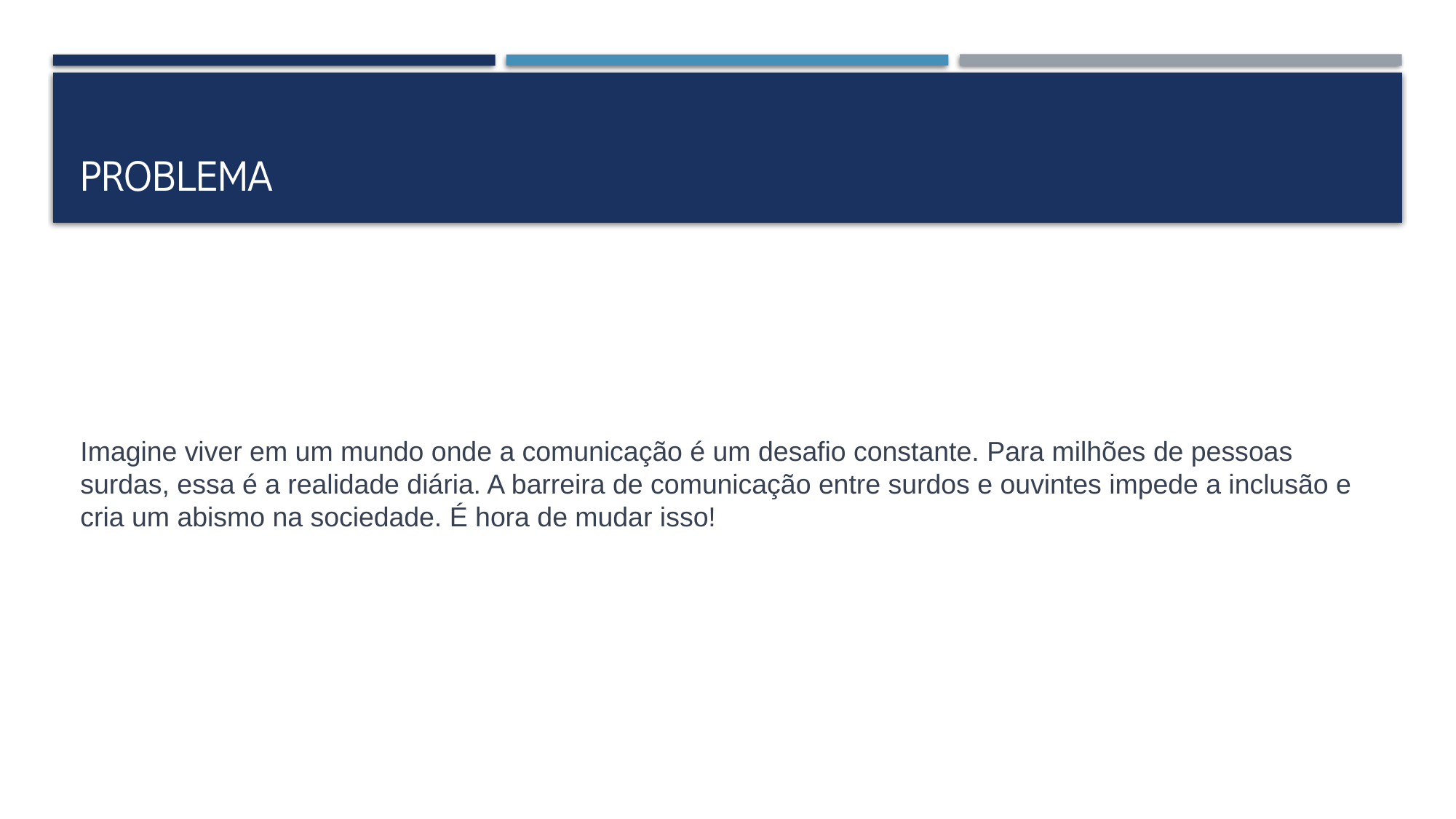

# Problema
Imagine viver em um mundo onde a comunicação é um desafio constante. Para milhões de pessoas surdas, essa é a realidade diária. A barreira de comunicação entre surdos e ouvintes impede a inclusão e cria um abismo na sociedade. É hora de mudar isso!